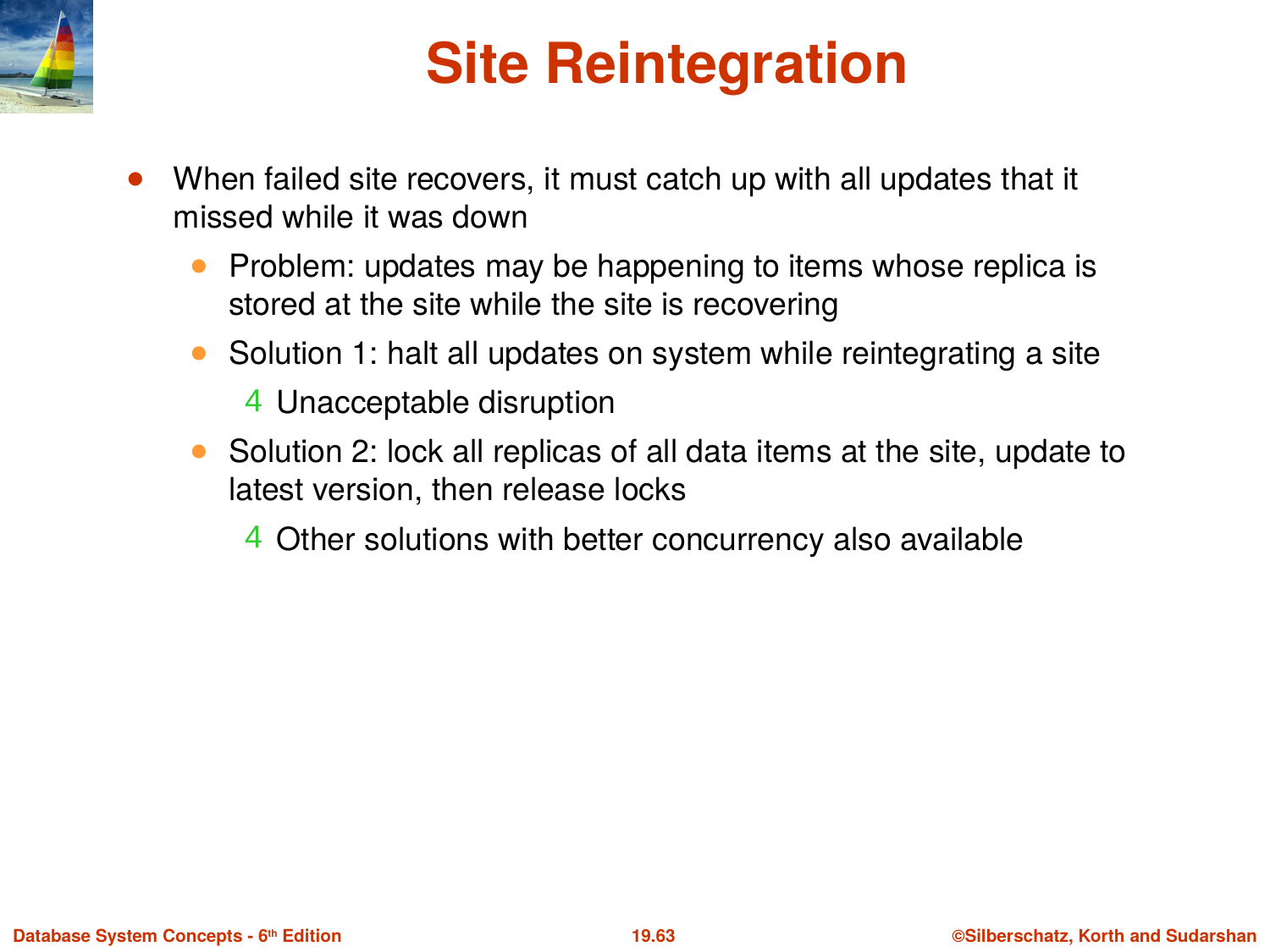

# Site Reintegration
When failed site recovers, it must catch up with all updates that it missed while it was down
Problem: updates may be happening to items whose replica is stored at the site while the site is recovering
Solution 1: halt all updates on system while reintegrating a site
Unacceptable disruption
Solution 2: lock all replicas of all data items at the site, update to latest version, then release locks
Other solutions with better concurrency also available